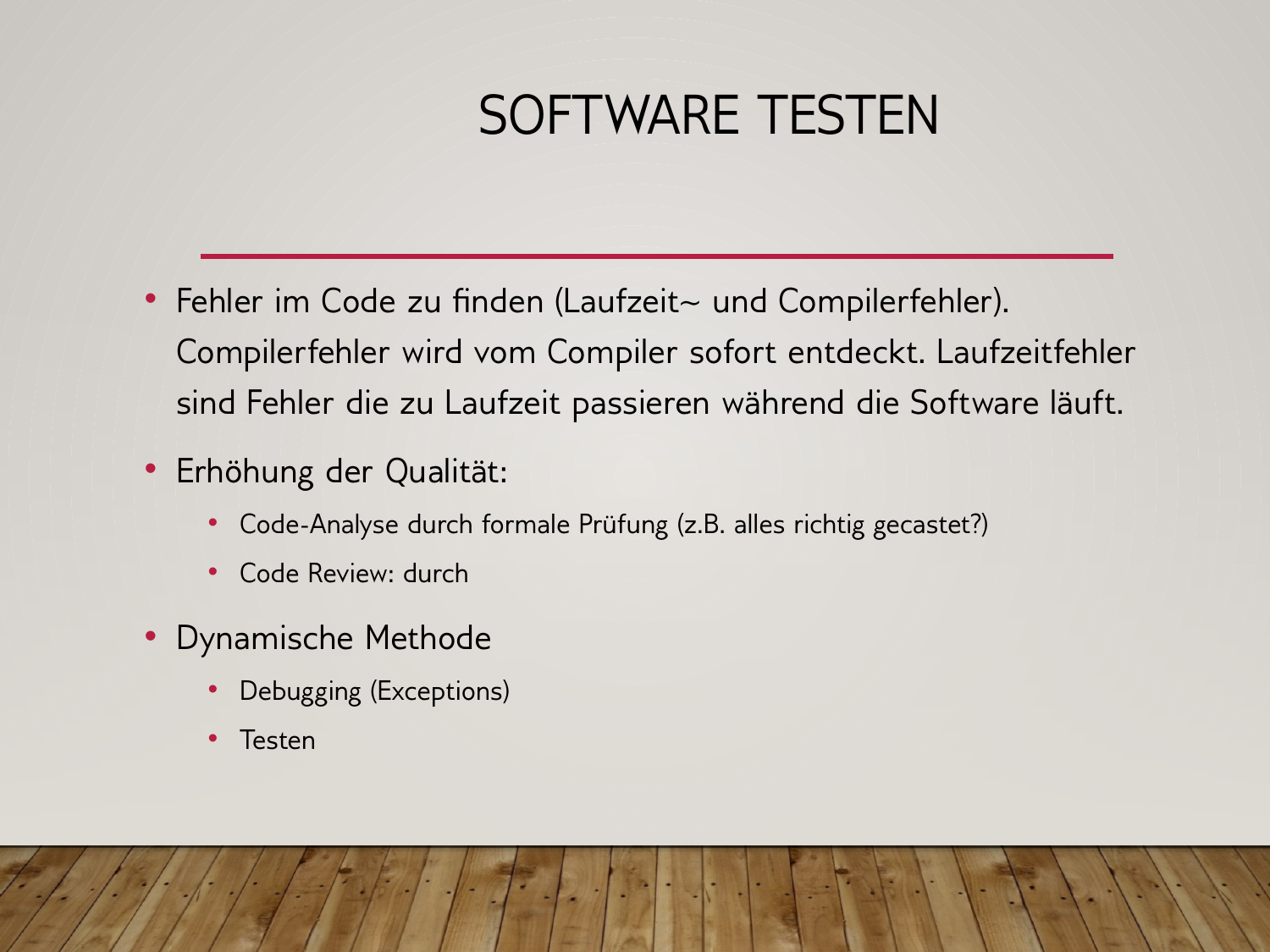

# Software testen
Fehler im Code zu finden (Laufzeit~ und Compilerfehler). Compilerfehler wird vom Compiler sofort entdeckt. Laufzeitfehler sind Fehler die zu Laufzeit passieren während die Software läuft.
Erhöhung der Qualität:
Code-Analyse durch formale Prüfung (z.B. alles richtig gecastet?)
Code Review: durch
Dynamische Methode
Debugging (Exceptions)
Testen